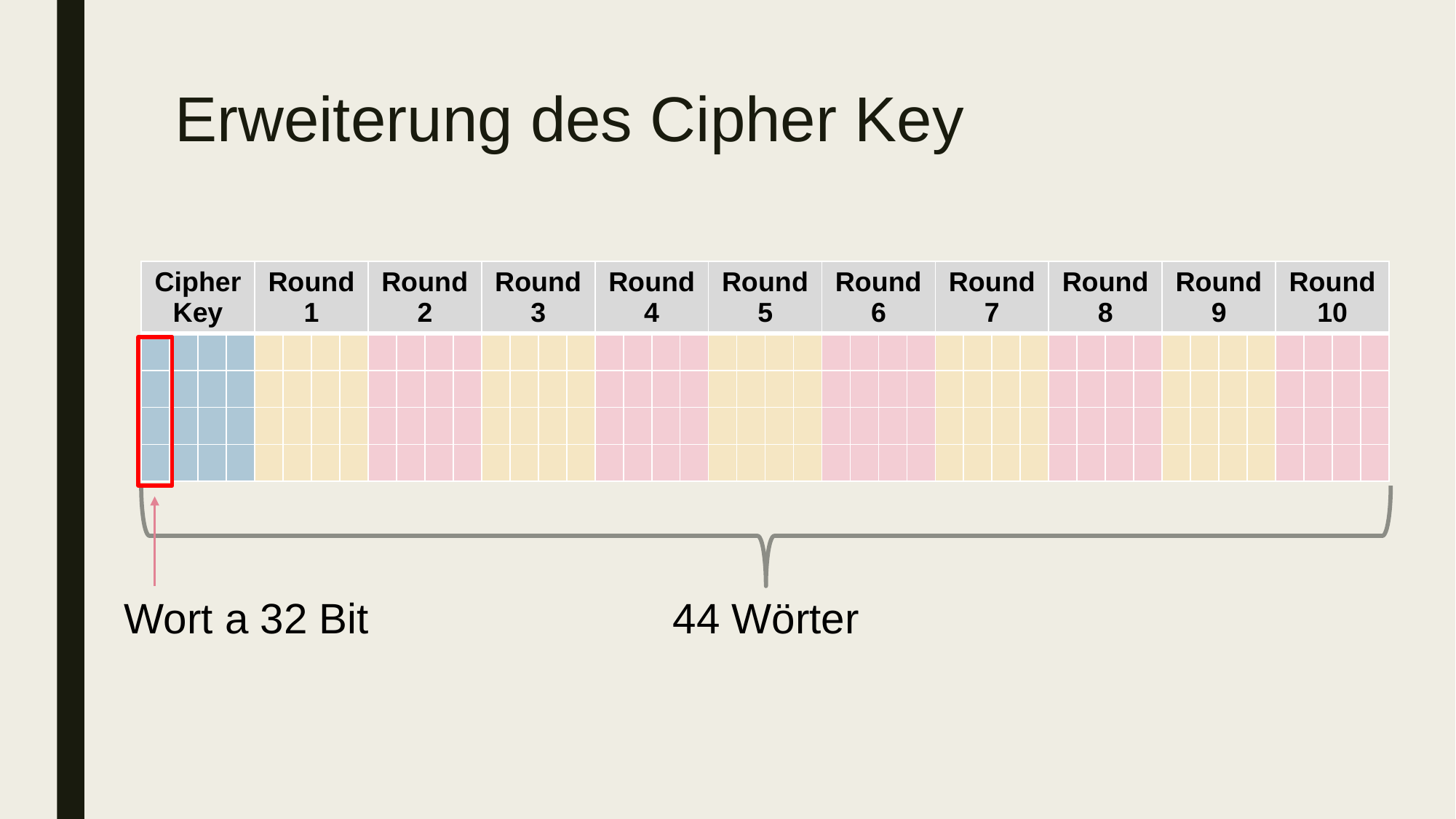

# Erweiterung des Cipher Key
| Cipher Key |  |  |  | Round 1 |  |  |  | Round 2 |  |  |  | Round 3 |  |  |  | Round 4 |  |  |  | Round 5 |  |  |  | Round 6 |  |  |  | Round 7 |  |  |  | Round 8 |  |  |  | Round 9 |  |  |  | Round 10 |  |  |  |
| --- | --- | --- | --- | --- | --- | --- | --- | --- | --- | --- | --- | --- | --- | --- | --- | --- | --- | --- | --- | --- | --- | --- | --- | --- | --- | --- | --- | --- | --- | --- | --- | --- | --- | --- | --- | --- | --- | --- | --- | --- | --- | --- | --- |
|  |  |  |  |  |  |  |  |  |  |  |  |  |  |  |  |  |  |  |  |  |  |  |  |  |  |  |  |  |  |  |  |  |  |  |  |  |  |  |  |  |  |  |  |
|  |  |  |  |  |  |  |  |  |  |  |  |  |  |  |  |  |  |  |  |  |  |  |  |  |  |  |  |  |  |  |  |  |  |  |  |  |  |  |  |  |  |  |  |
|  |  |  |  |  |  |  |  |  |  |  |  |  |  |  |  |  |  |  |  |  |  |  |  |  |  |  |  |  |  |  |  |  |  |  |  |  |  |  |  |  |  |  |  |
|  |  |  |  |  |  |  |  |  |  |  |  |  |  |  |  |  |  |  |  |  |  |  |  |  |  |  |  |  |  |  |  |  |  |  |  |  |  |  |  |  |  |  |  |

Wort a 32 Bit
44 Wörter